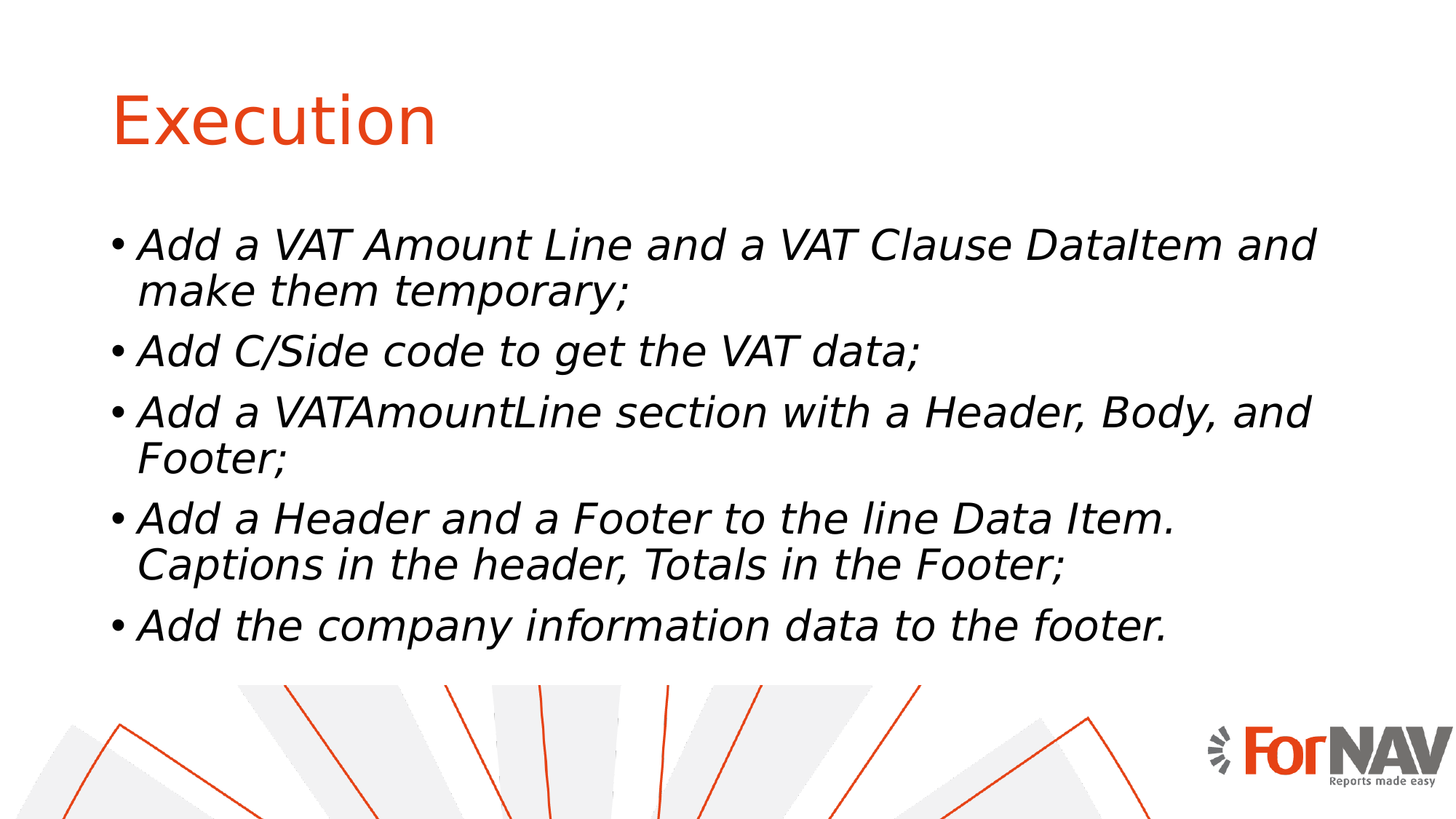

# Execution
Add a VAT Amount Line and a VAT Clause DataItem and make them temporary;
Add C/Side code to get the VAT data;
Add a VATAmountLine section with a Header, Body, and Footer;
Add a Header and a Footer to the line Data Item. Captions in the header, Totals in the Footer;
Add the company information data to the footer.